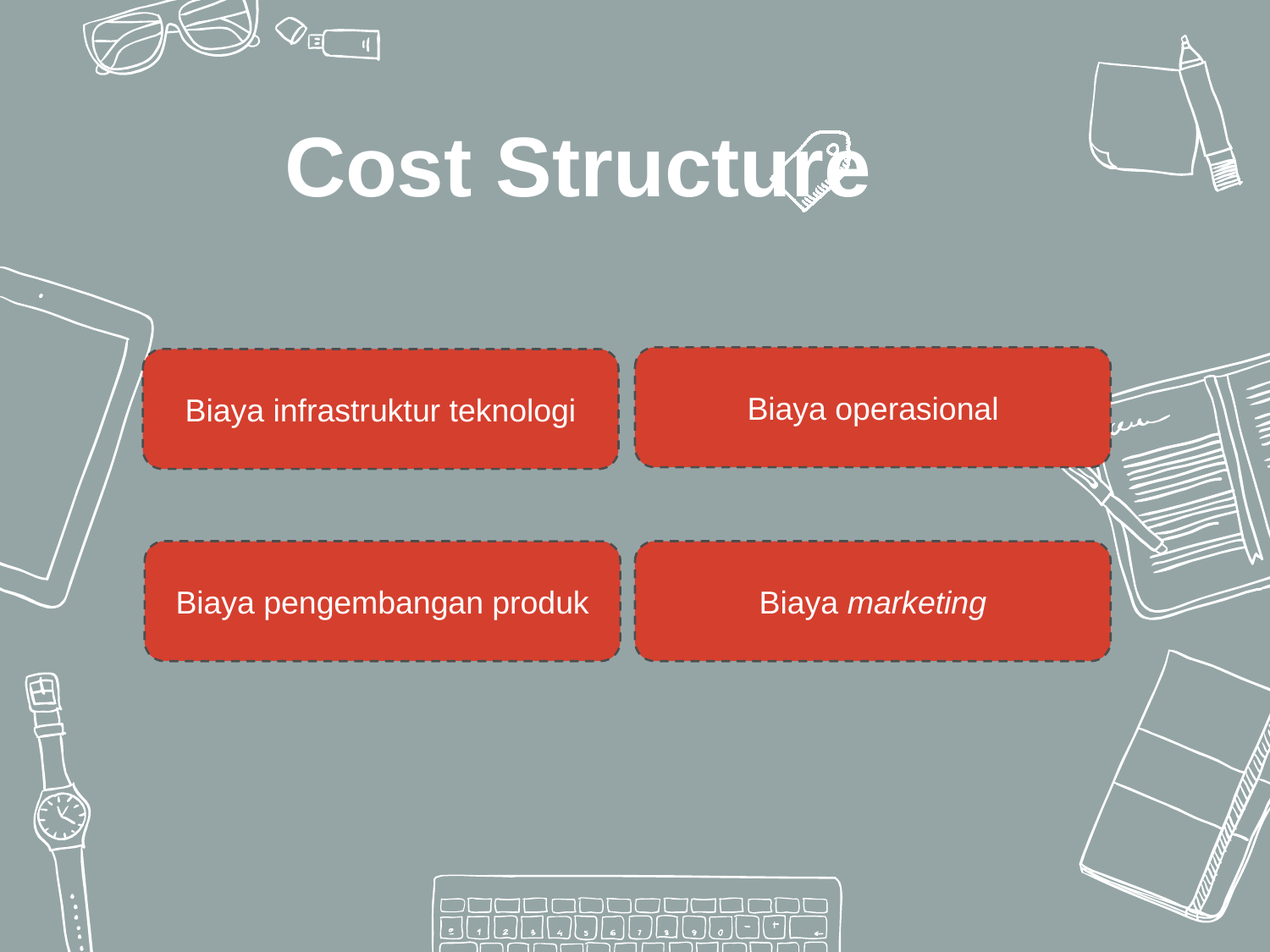

Cost Structure

Biaya operasional
Biaya infrastruktur teknologi
Biaya pengembangan produk
Biaya marketing